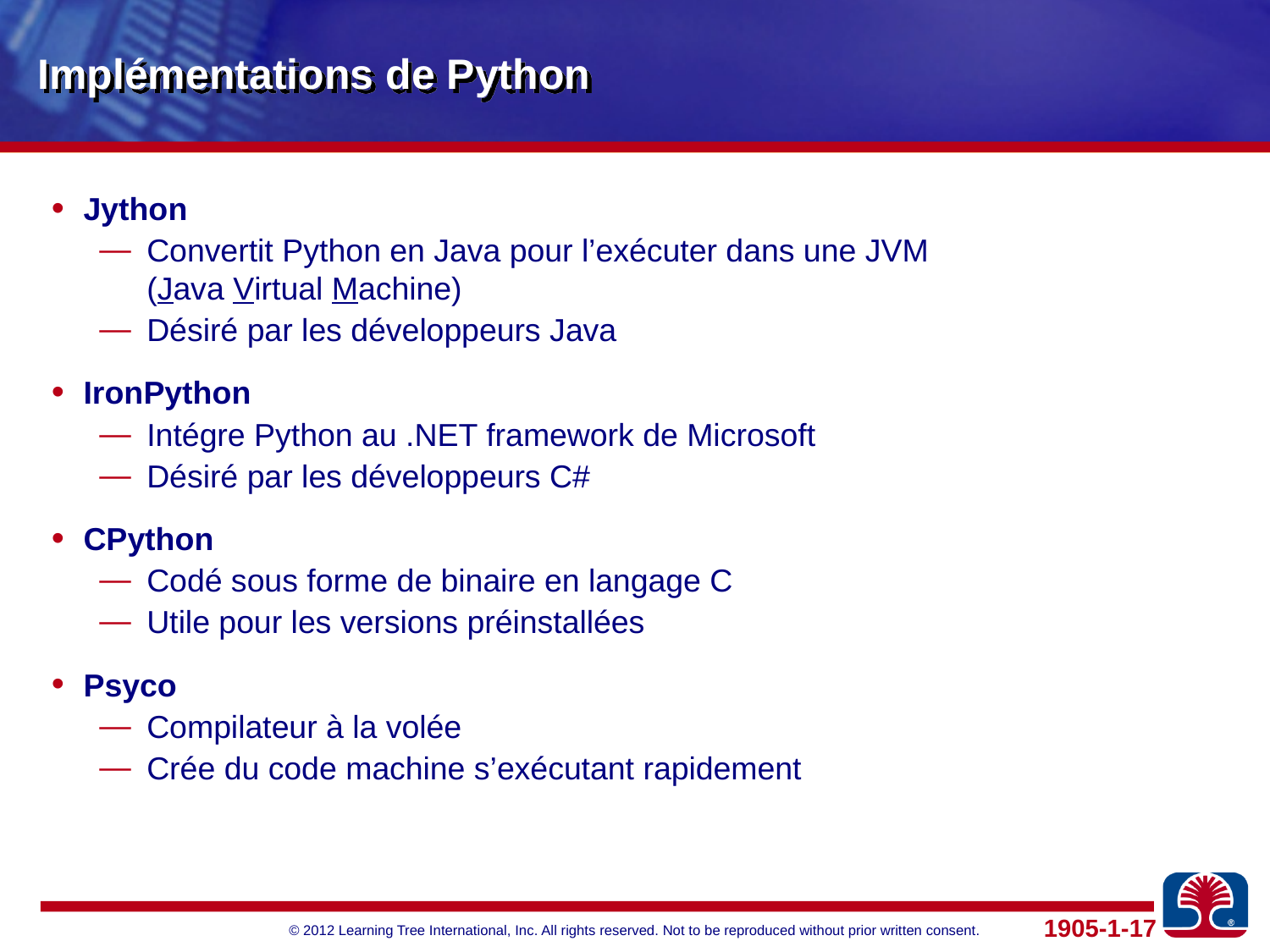

# Implémentations de Python
Jython
Convertit Python en Java pour l’exécuter dans une JVM
(Java Virtual Machine)
Désiré par les développeurs Java
IronPython
Intégre Python au .NET framework de Microsoft
Désiré par les développeurs C#
CPython
Codé sous forme de binaire en langage C
Utile pour les versions préinstallées
Psyco
Compilateur à la volée
Crée du code machine s’exécutant rapidement